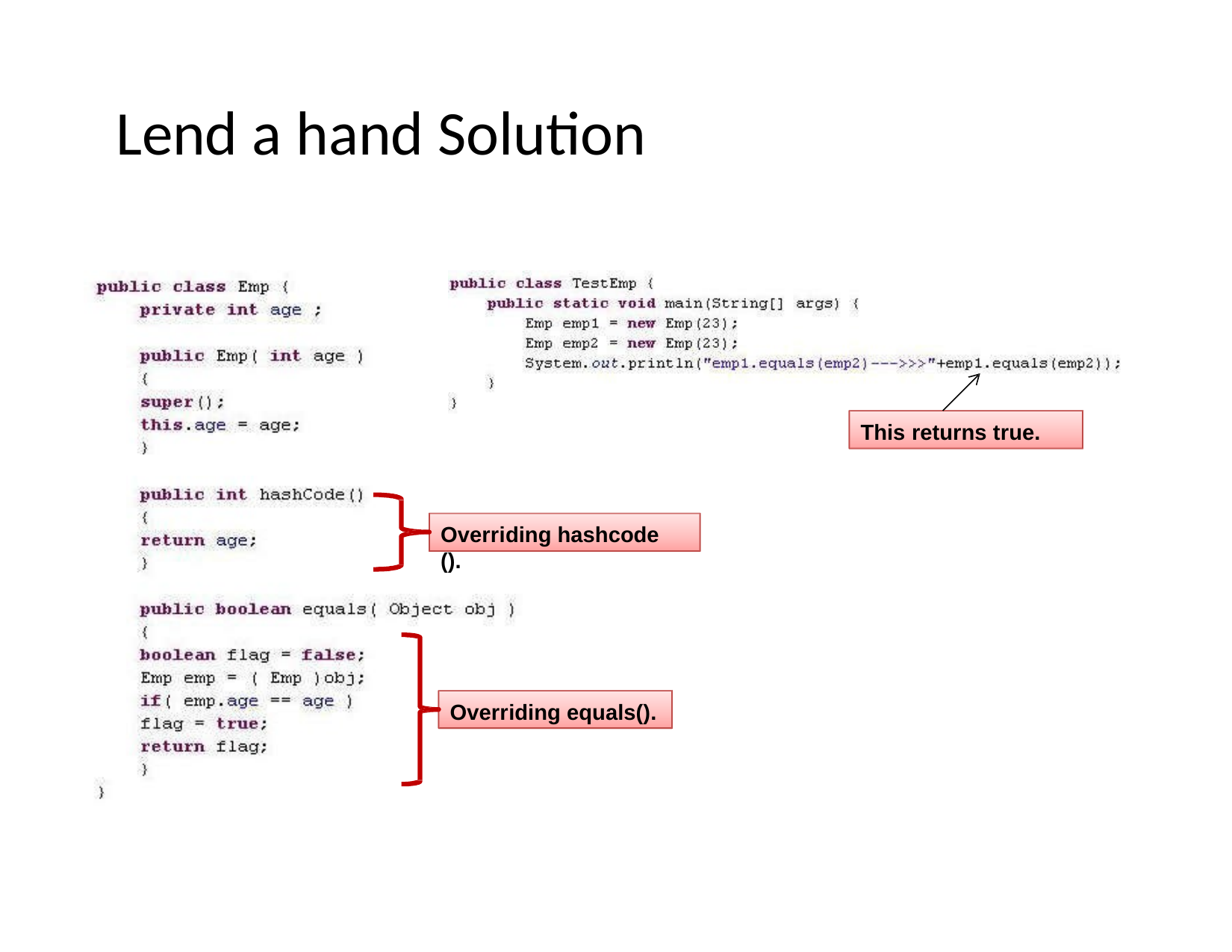

# Lend a hand Solution

This returns true.

Overriding hashcode ().

Overriding equals().